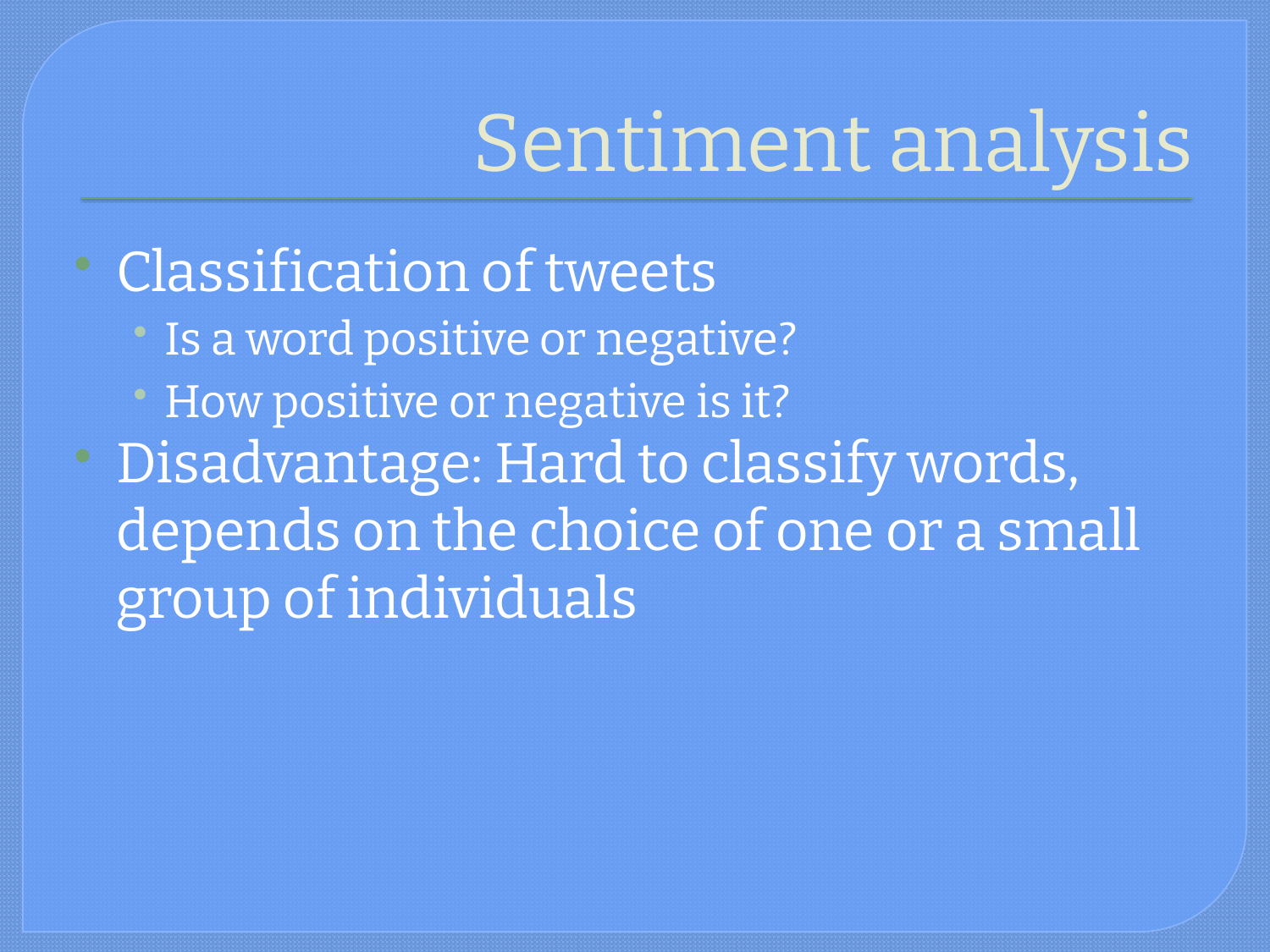

# Sentiment analysis
Classification of tweets
Is a word positive or negative?
How positive or negative is it?
Disadvantage: Hard to classify words, depends on the choice of one or a small group of individuals